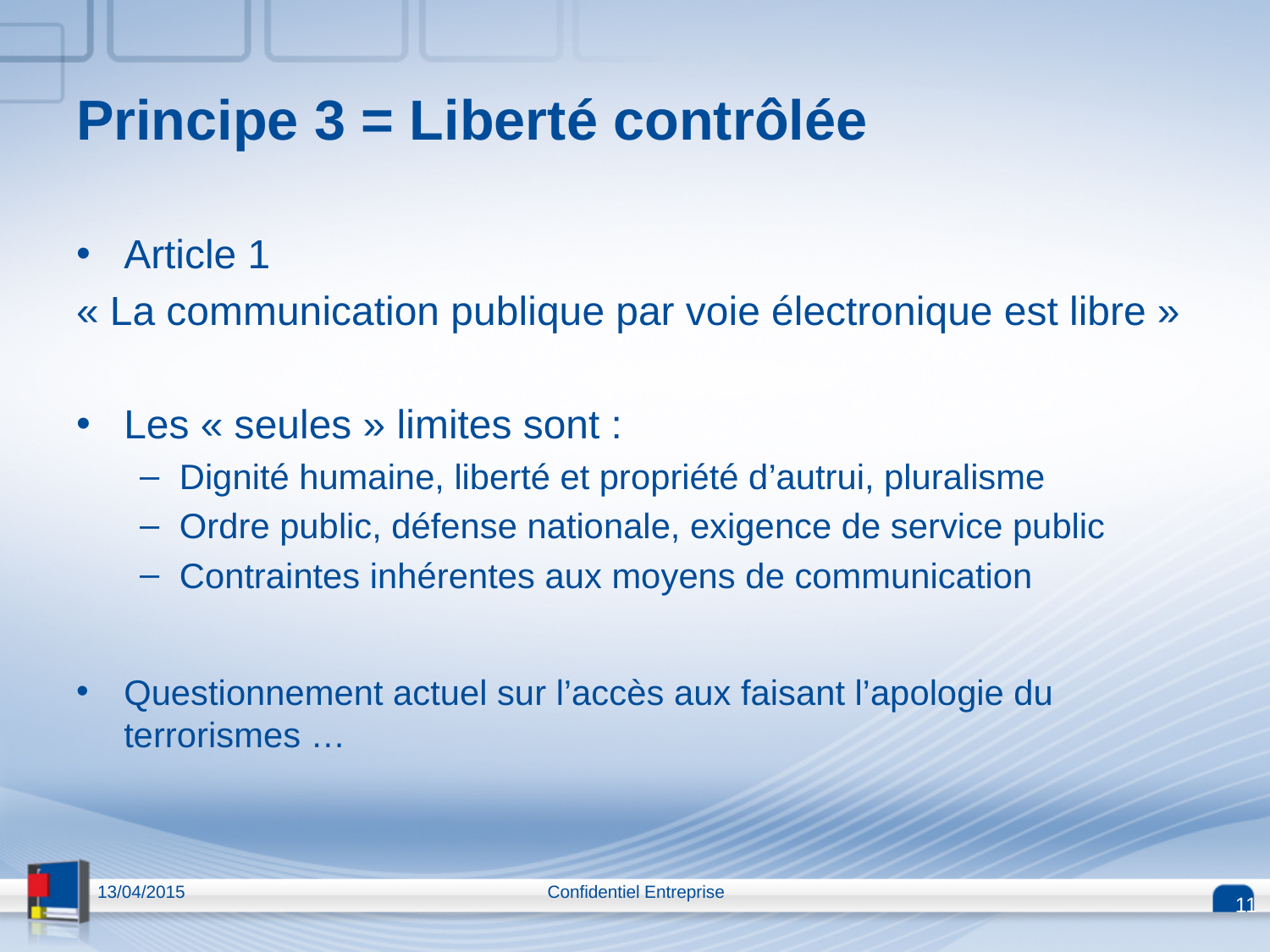

# Principe 3 = Liberté contrôlée
Article 1
« La communication publique par voie électronique est libre »

Les « seules » limites sont :
Dignité humaine, liberté et propriété d’autrui, pluralisme
Ordre public, défense nationale, exigence de service public
Contraintes inhérentes aux moyens de communication

Questionnement actuel sur l’accès aux faisant l’apologie du terrorismes …

13/04/2015
Confidentiel Entreprise
11